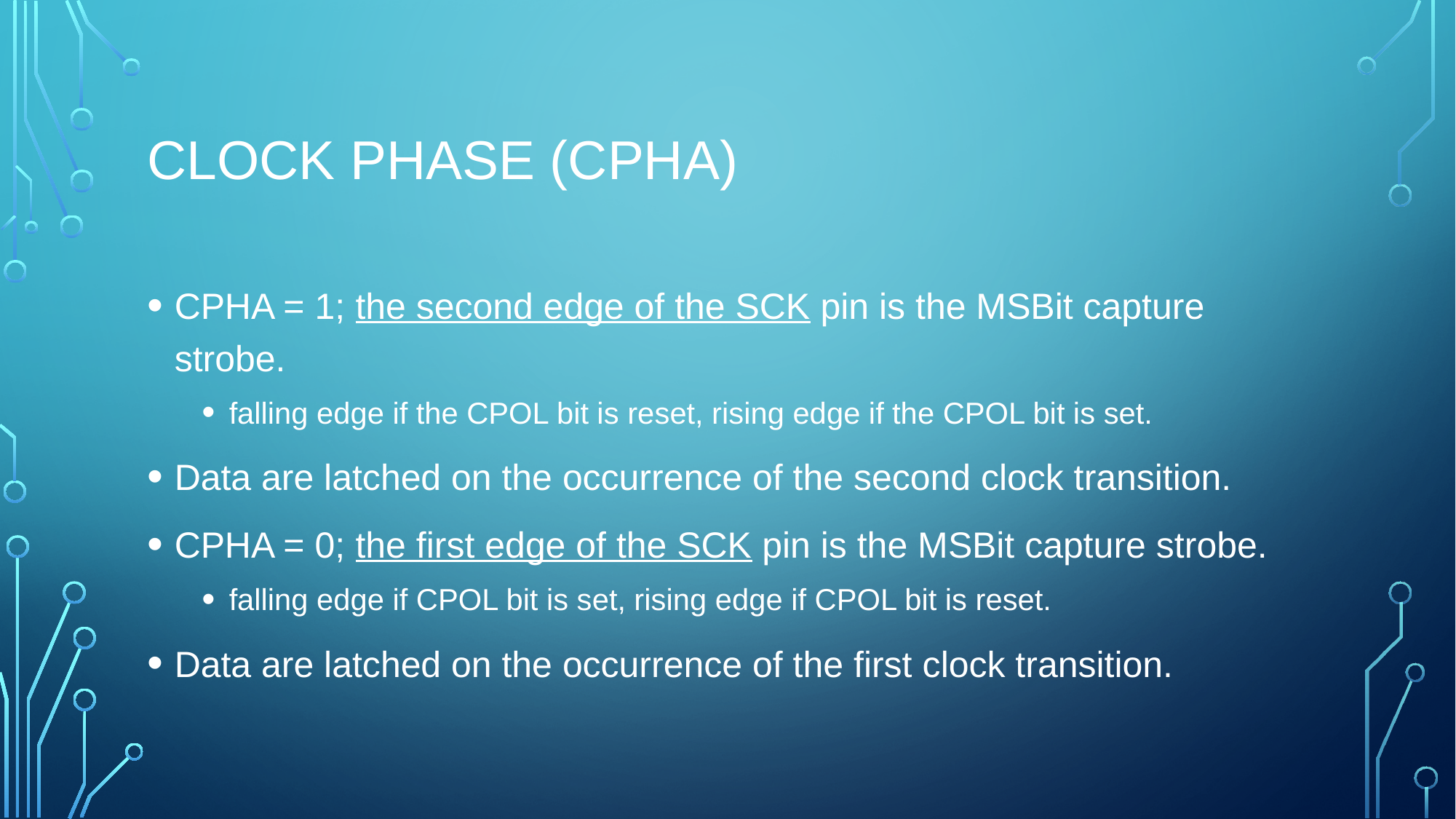

# Clock phase (CPHA)
CPHA = 1; the second edge of the SCK pin is the MSBit capture strobe.
falling edge if the CPOL bit is reset, rising edge if the CPOL bit is set.
Data are latched on the occurrence of the second clock transition.
CPHA = 0; the first edge of the SCK pin is the MSBit capture strobe.
falling edge if CPOL bit is set, rising edge if CPOL bit is reset.
Data are latched on the occurrence of the first clock transition.